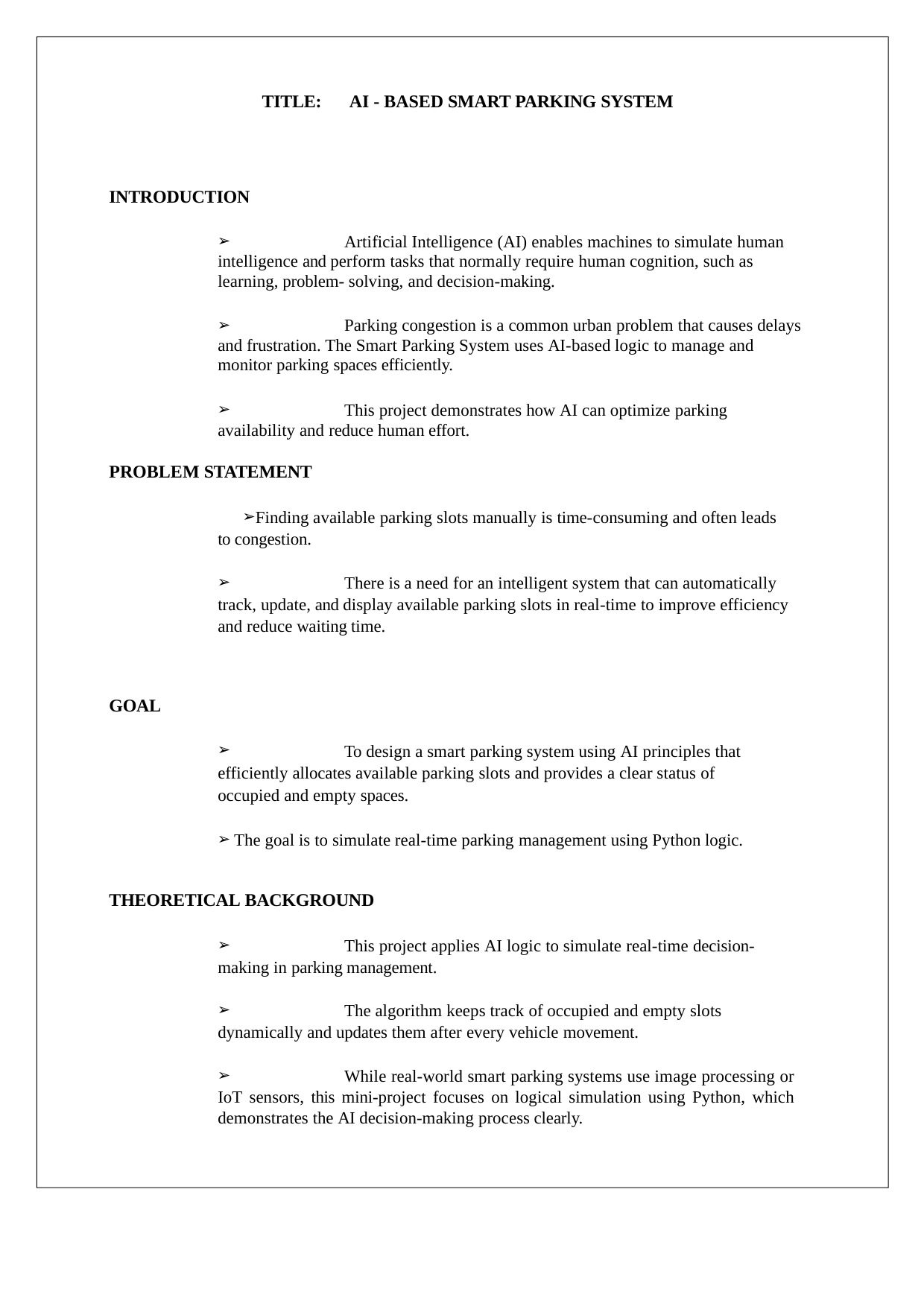

TITLE:
AI - BASED SMART PARKING SYSTEM
INTRODUCTION

	Artificial Intelligence (AI) enables machines to simulate human intelligence and perform tasks that normally require human cognition, such as learning, problem- solving, and decision-making.

	Parking congestion is a common urban problem that causes delays and frustration. The Smart Parking System uses AI-based logic to manage and monitor parking spaces efficiently.

	This project demonstrates how AI can optimize parking availability and reduce human effort.

PROBLEM STATEMENT

Finding available parking slots manually is time-consuming and often leads to congestion.

	There is a need for an intelligent system that can automatically track, update, and display available parking slots in real-time to improve efficiency and reduce waiting time.
GOAL

	To design a smart parking system using AI principles that efficiently allocates available parking slots and provides a clear status of occupied and empty spaces.

The goal is to simulate real-time parking management using Python logic.
THEORETICAL BACKGROUND

	This project applies AI logic to simulate real-time decision-making in parking management.

	The algorithm keeps track of occupied and empty slots dynamically and updates them after every vehicle movement.

	While real-world smart parking systems use image processing or IoT sensors, this mini-project focuses on logical simulation using Python, which demonstrates the AI decision-making process clearly.